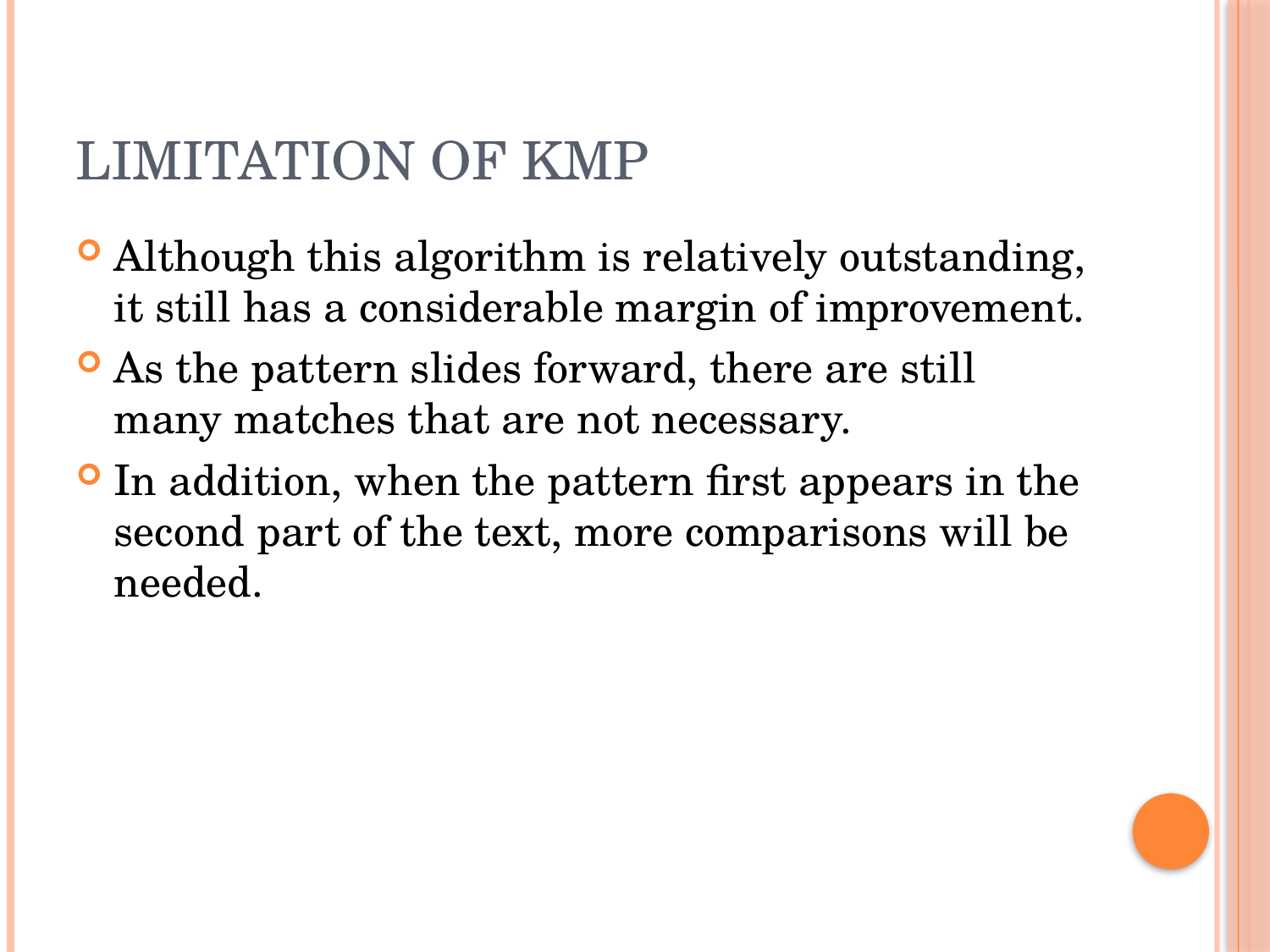

# Limitation of kmp
Although this algorithm is relatively outstanding, it still has a considerable margin of improvement.
As the pattern slides forward, there are still many matches that are not necessary.
In addition, when the pattern first appears in the second part of the text, more comparisons will be needed.